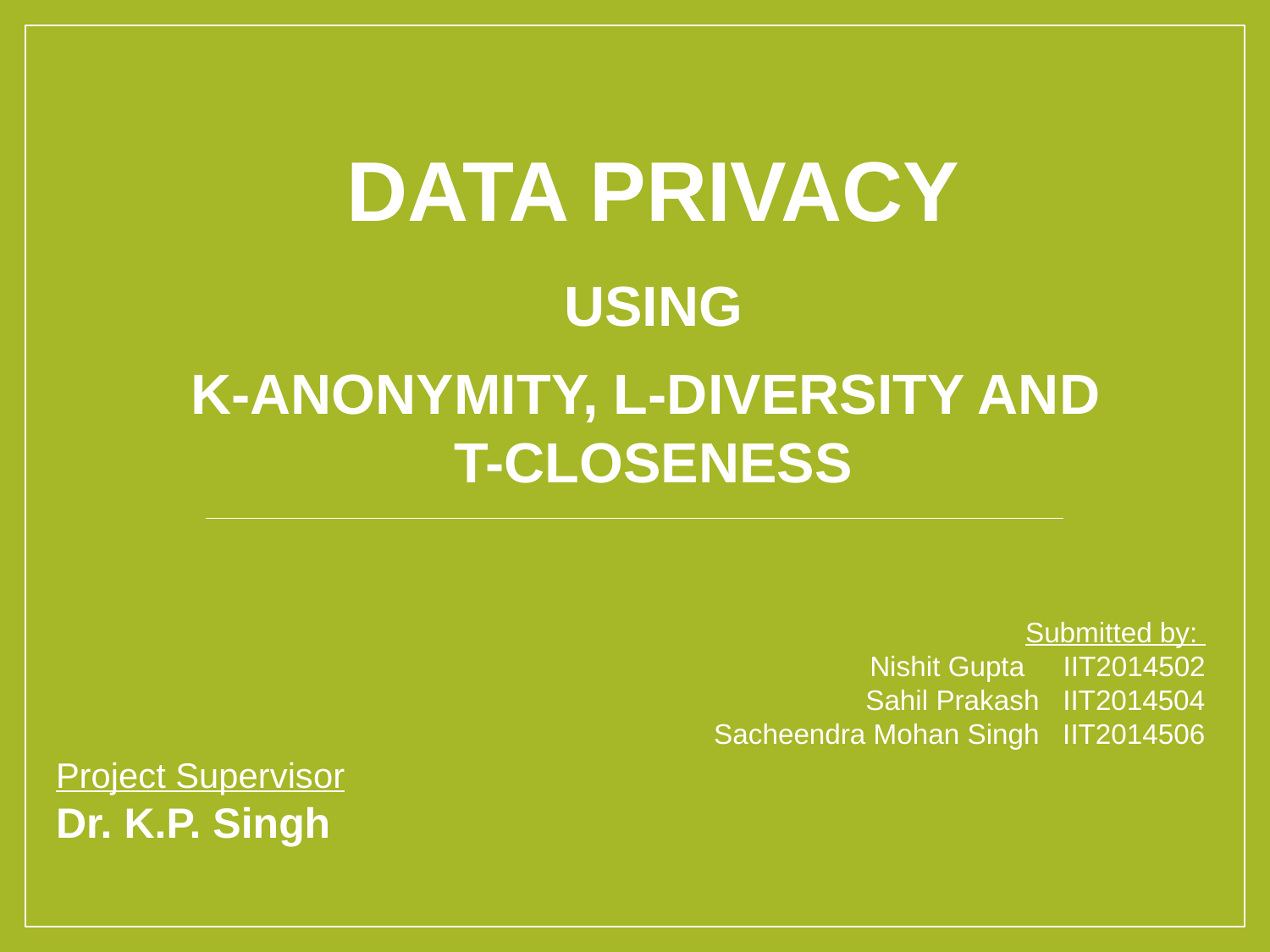

DATA PRIVACY

USING

K-ANONYMITY, L-DIVERSITY AND
T-CLOSENESS

Submitted by:
Nishit Gupta	  IIT2014502
Sahil Prakash   IIT2014504
Sacheendra Mohan Singh   IIT2014506
Project Supervisor
Dr. K.P. Singh